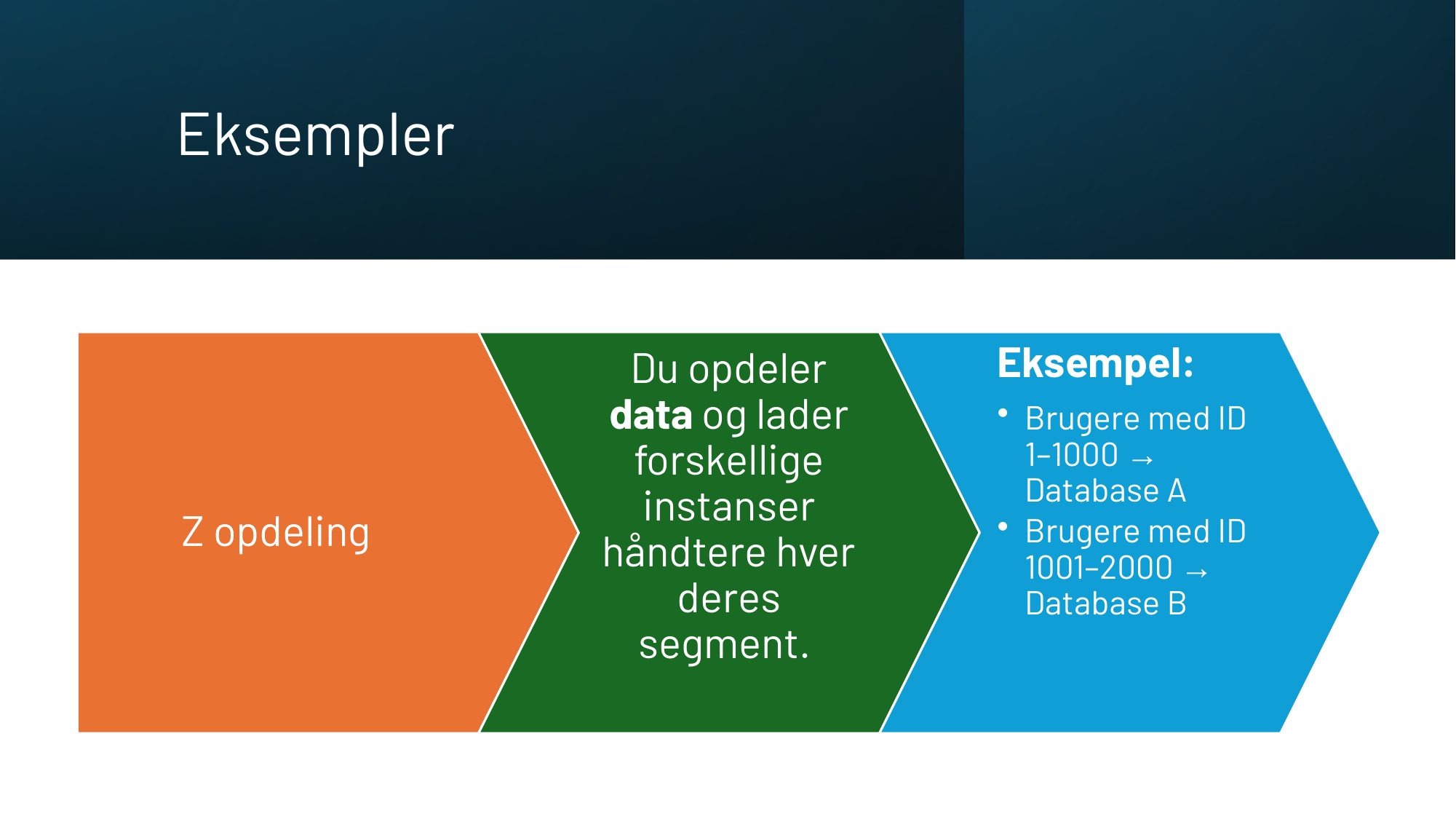

# Eksempler
Z opdeling
Du opdeler data og lader forskellige instanser håndtere hver deres segment.
Eksempel:
Brugere med ID 1–1000 → Database A
Brugere med ID 1001–2000 → Database B